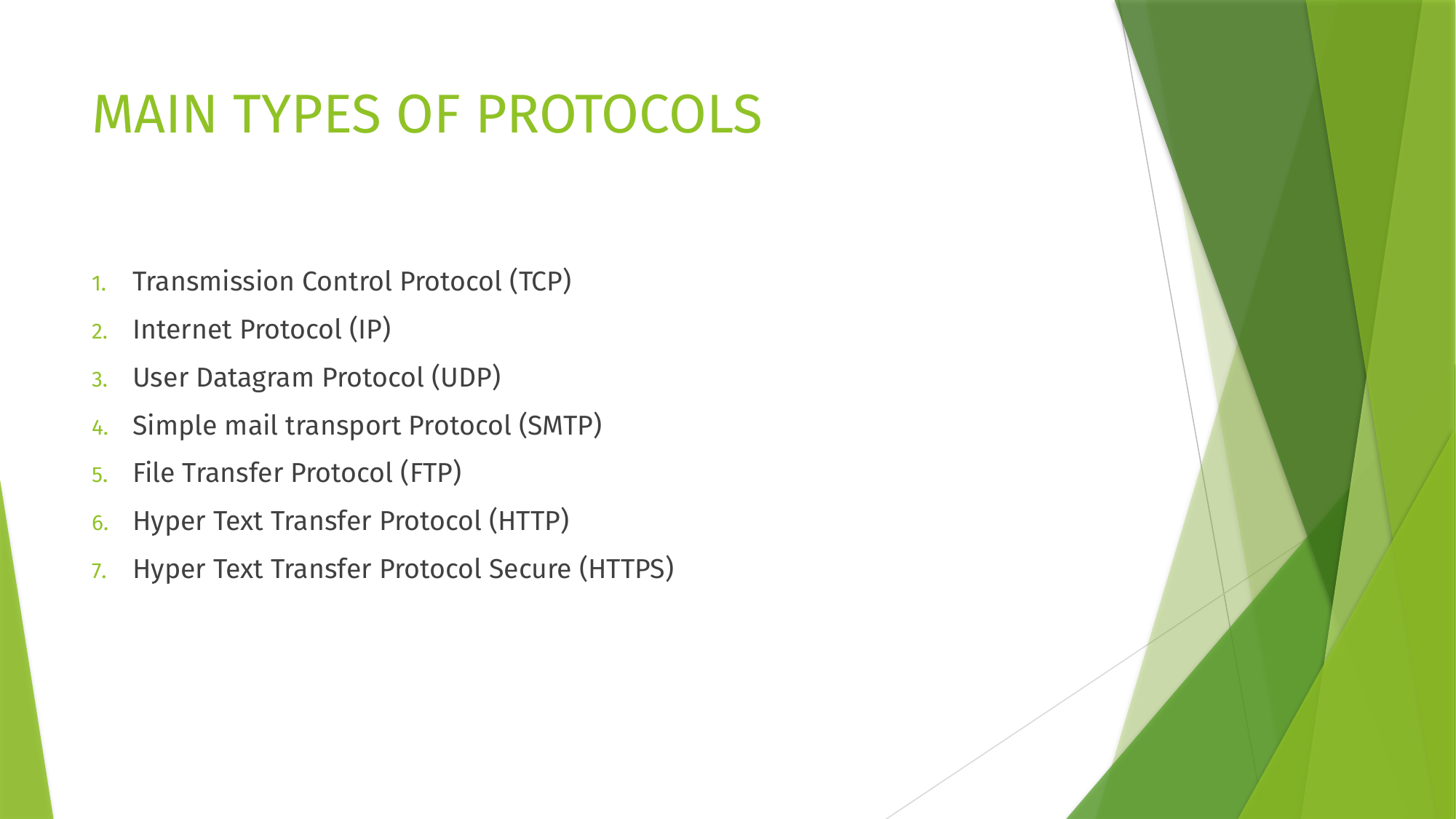

# MAIN TYPES OF PROTOCOLS
Transmission Control Protocol (TCP)
Internet Protocol (IP)
User Datagram Protocol (UDP)
Simple mail transport Protocol (SMTP)
File Transfer Protocol (FTP)
Hyper Text Transfer Protocol (HTTP)
Hyper Text Transfer Protocol Secure (HTTPS)